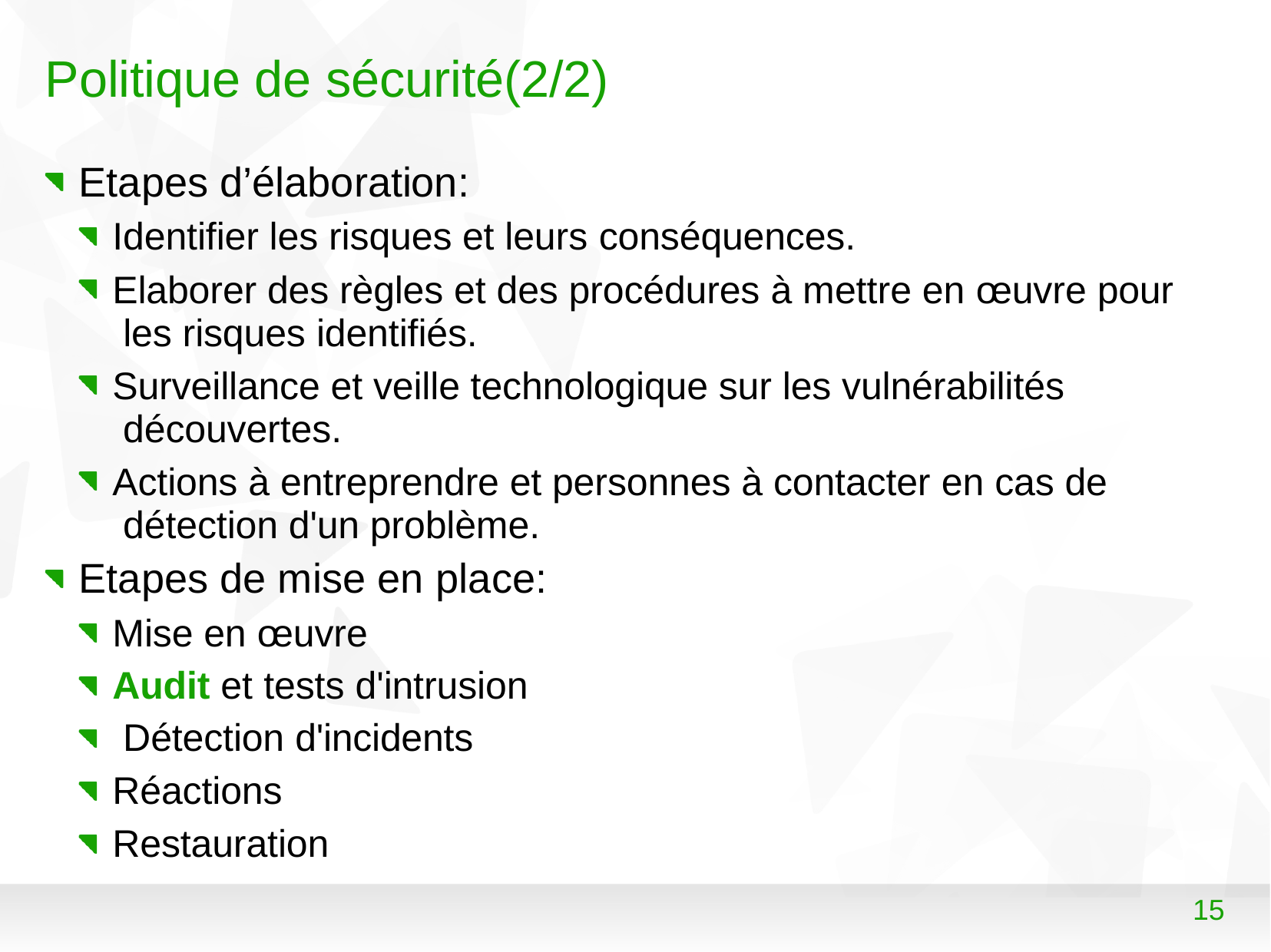

# Politique de sécurité(2/2)
Etapes d’élaboration:
Identifier les risques et leurs conséquences.
Elaborer des règles et des procédures à mettre en œuvre pour  les risques identifiés.
Surveillance et veille technologique sur les vulnérabilités  découvertes.
Actions à entreprendre et personnes à contacter en cas de  détection d'un problème.
Etapes de mise en place:
Mise en œuvre
Audit et tests d'intrusion  Détection d'incidents  Réactions
Restauration

15